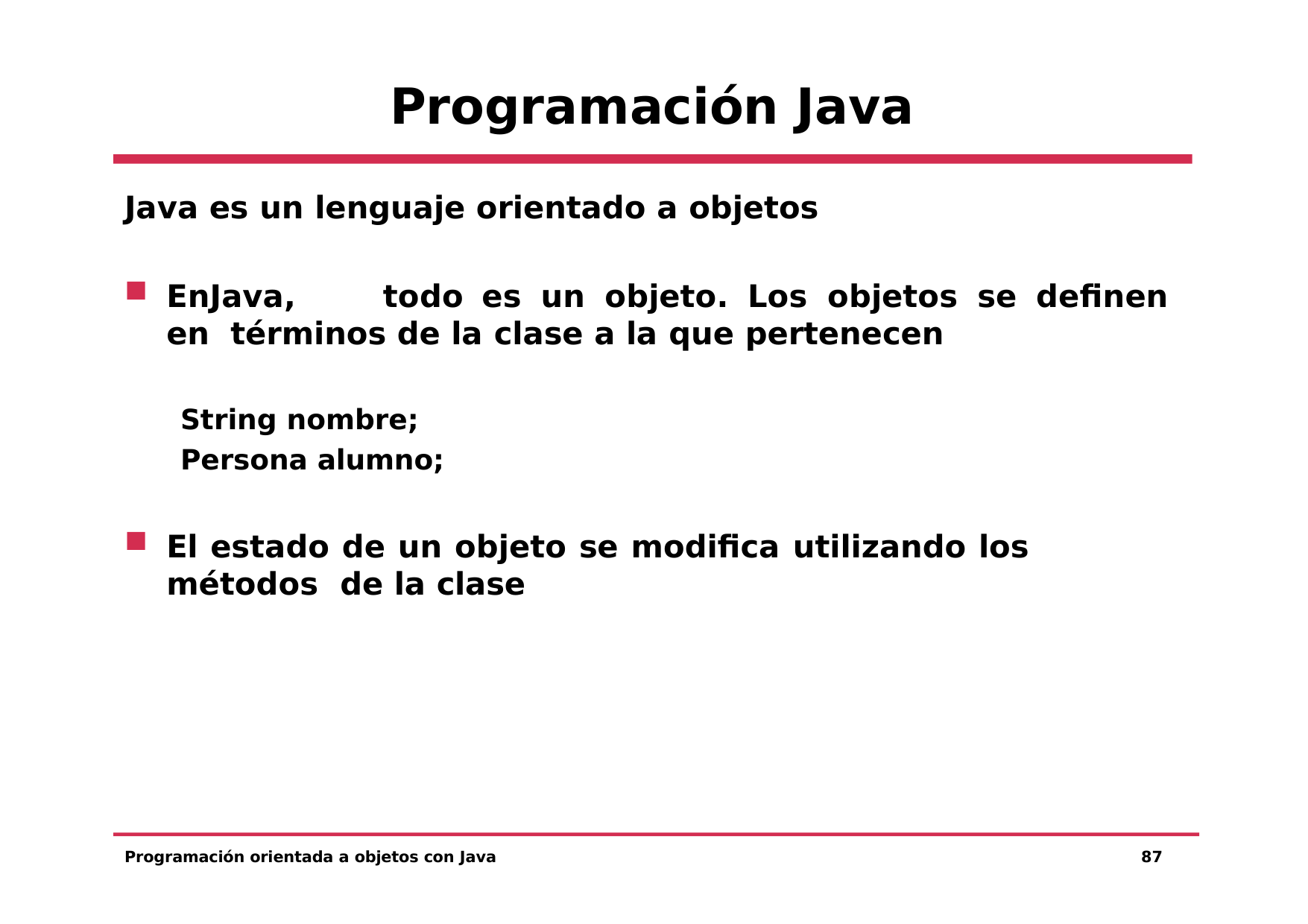

# Programación Java
Java es un lenguaje orientado a objetos

En	Java,	todo	es	un	objeto.	Los	objetos	se	definen	en  términos de la clase a la que pertenecen

String nombre;  Persona alumno;

El estado de un objeto se modifica utilizando los métodos  de la clase
Programación orientada a objetos con Java
87